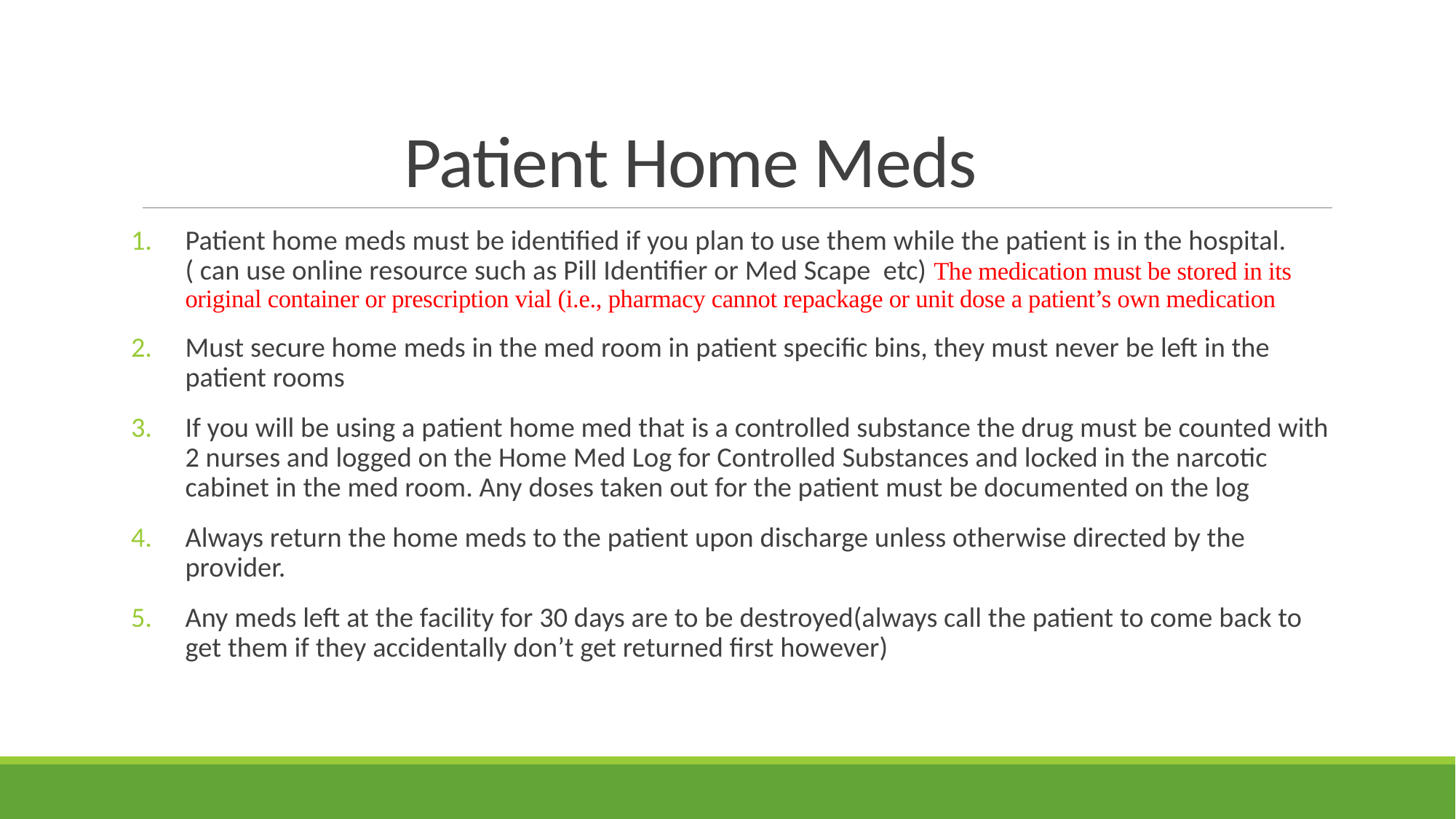

# Patient Home Meds
Patient home meds must be identified if you plan to use them while the patient is in the hospital.  ( can use online resource such as Pill Identifier or Med Scape  etc) The medication must be stored in its original container or prescription vial (i.e., pharmacy cannot repackage or unit dose a patient’s own medication
Must secure home meds in the med room in patient specific bins, they must never be left in the patient rooms
If you will be using a patient home med that is a controlled substance the drug must be counted with 2 nurses and logged on the Home Med Log for Controlled Substances and locked in the narcotic cabinet in the med room. Any doses taken out for the patient must be documented on the log
Always return the home meds to the patient upon discharge unless otherwise directed by the provider.
Any meds left at the facility for 30 days are to be destroyed(always call the patient to come back to get them if they accidentally don’t get returned first however)